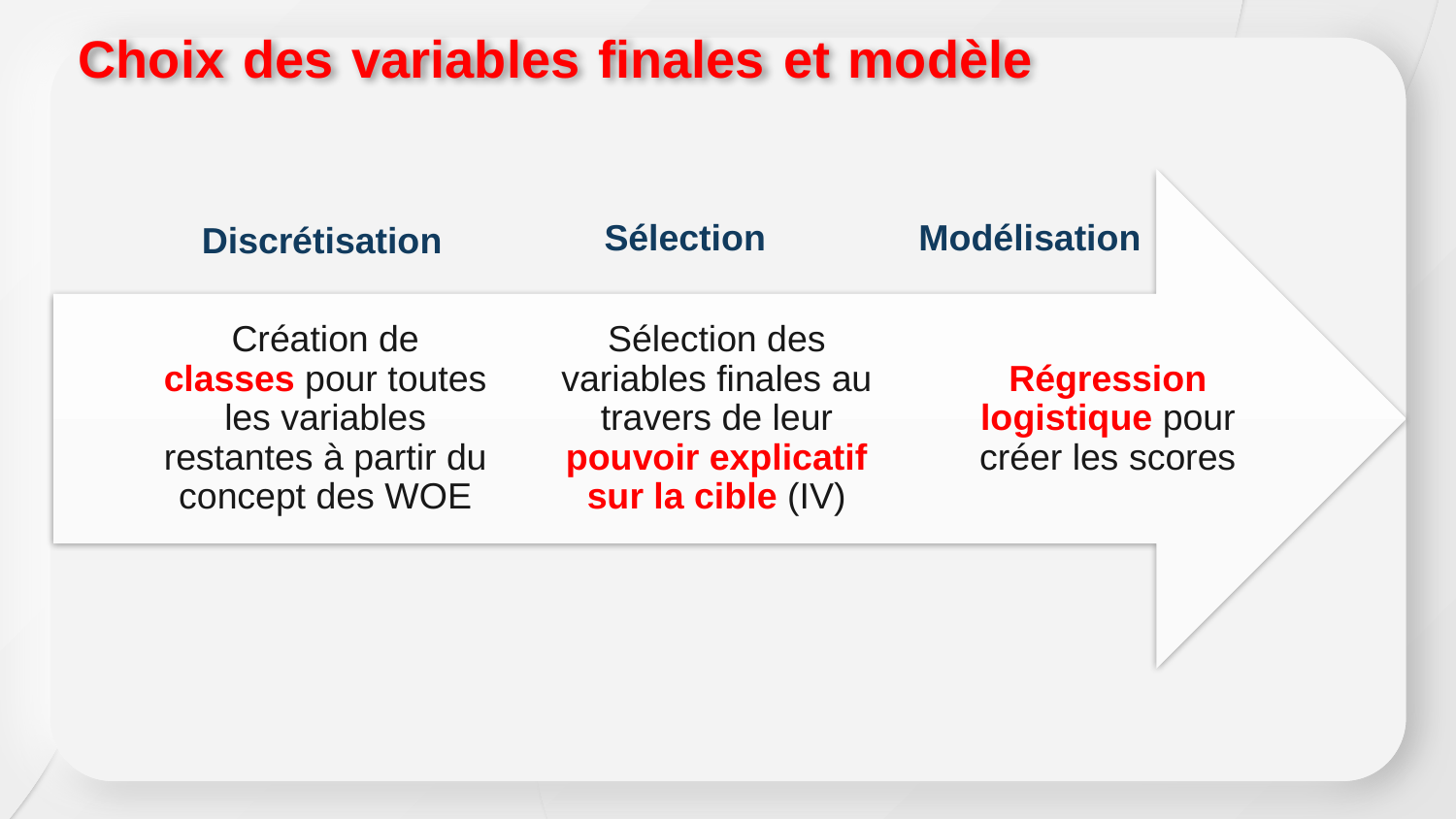

Choix des variables finales et modèle
Régression logistique pour créer les scores
Sélection des variables finales au travers de leur pouvoir explicatif sur la cible (IV)
Création de classes pour toutes les variables restantes à partir du concept des WOE
Sélection
Modélisation
Discrétisation